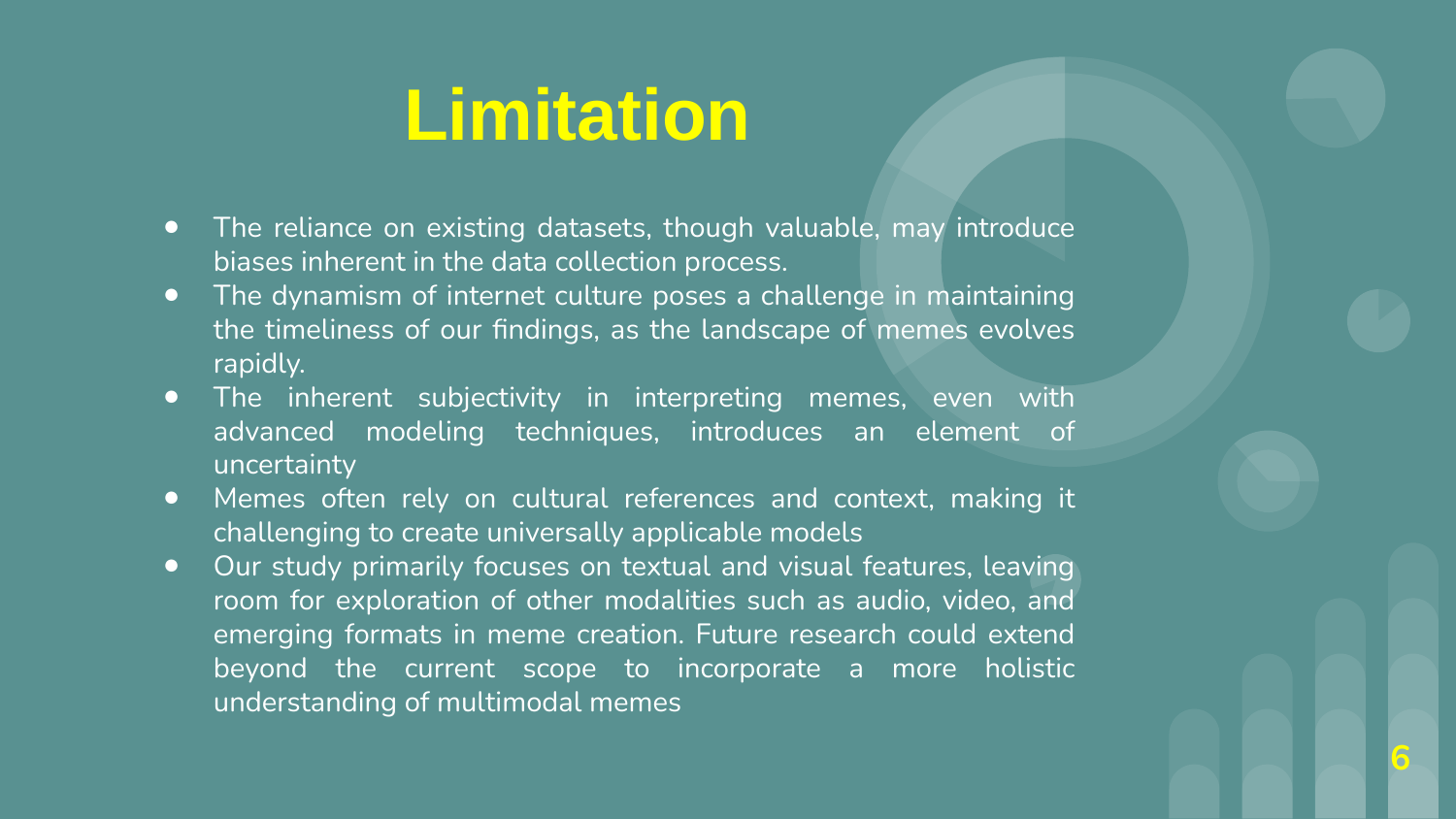

# Limitation
The reliance on existing datasets, though valuable, may introduce biases inherent in the data collection process.
The dynamism of internet culture poses a challenge in maintaining the timeliness of our findings, as the landscape of memes evolves rapidly.
The inherent subjectivity in interpreting memes, even with advanced modeling techniques, introduces an element of uncertainty
Memes often rely on cultural references and context, making it challenging to create universally applicable models
Our study primarily focuses on textual and visual features, leaving room for exploration of other modalities such as audio, video, and emerging formats in meme creation. Future research could extend beyond the current scope to incorporate a more holistic understanding of multimodal memes

6